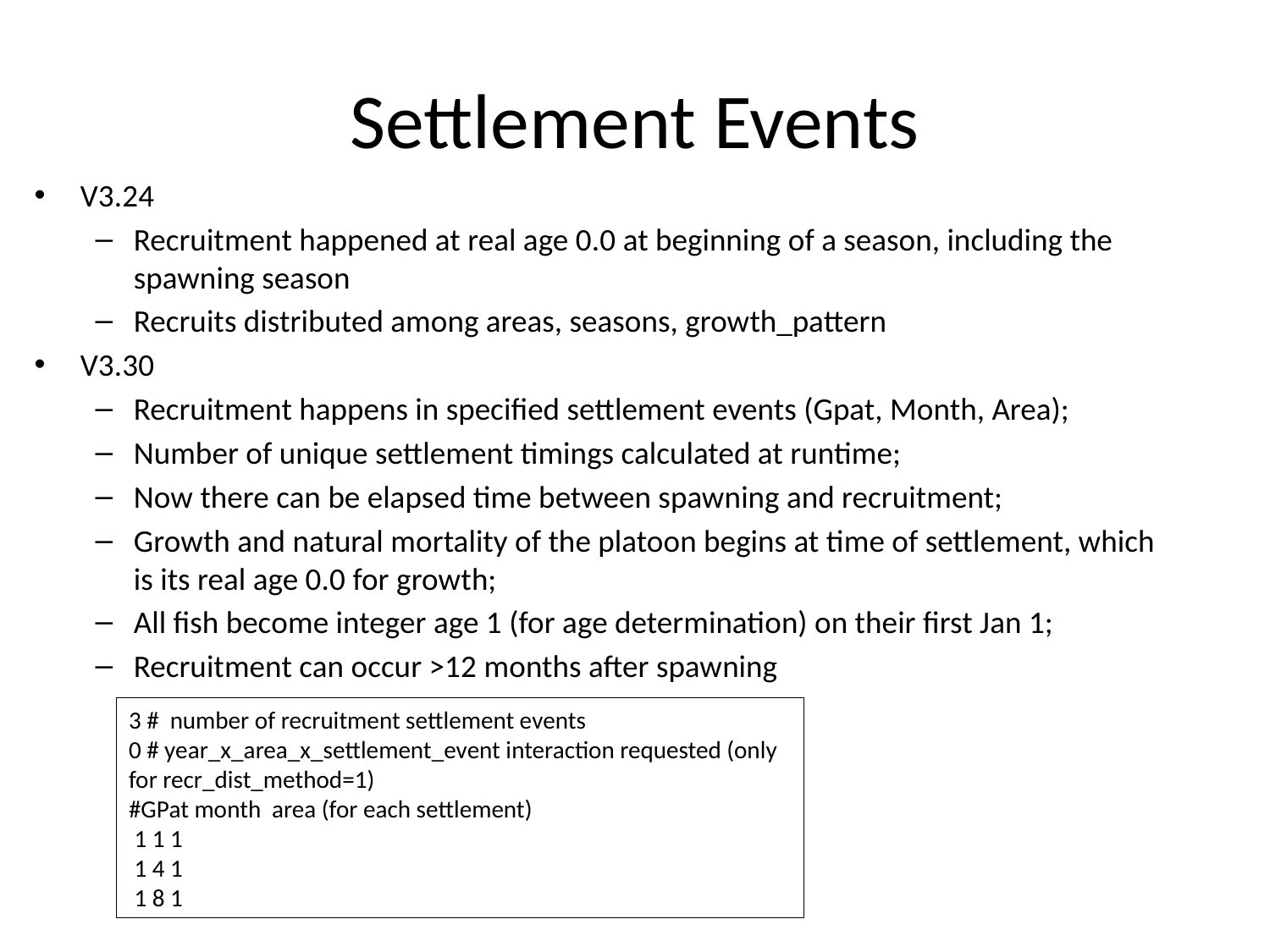

# Settlement Events
V3.24
Recruitment happened at real age 0.0 at beginning of a season, including the spawning season
Recruits distributed among areas, seasons, growth_pattern
V3.30
Recruitment happens in specified settlement events (Gpat, Month, Area);
Number of unique settlement timings calculated at runtime;
Now there can be elapsed time between spawning and recruitment;
Growth and natural mortality of the platoon begins at time of settlement, which is its real age 0.0 for growth;
All fish become integer age 1 (for age determination) on their first Jan 1;
Recruitment can occur >12 months after spawning
3 #  number of recruitment settlement events
0 # year_x_area_x_settlement_event interaction requested (only for recr_dist_method=1)
#GPat month  area (for each settlement)
 1 1 1
 1 4 1
 1 8 1